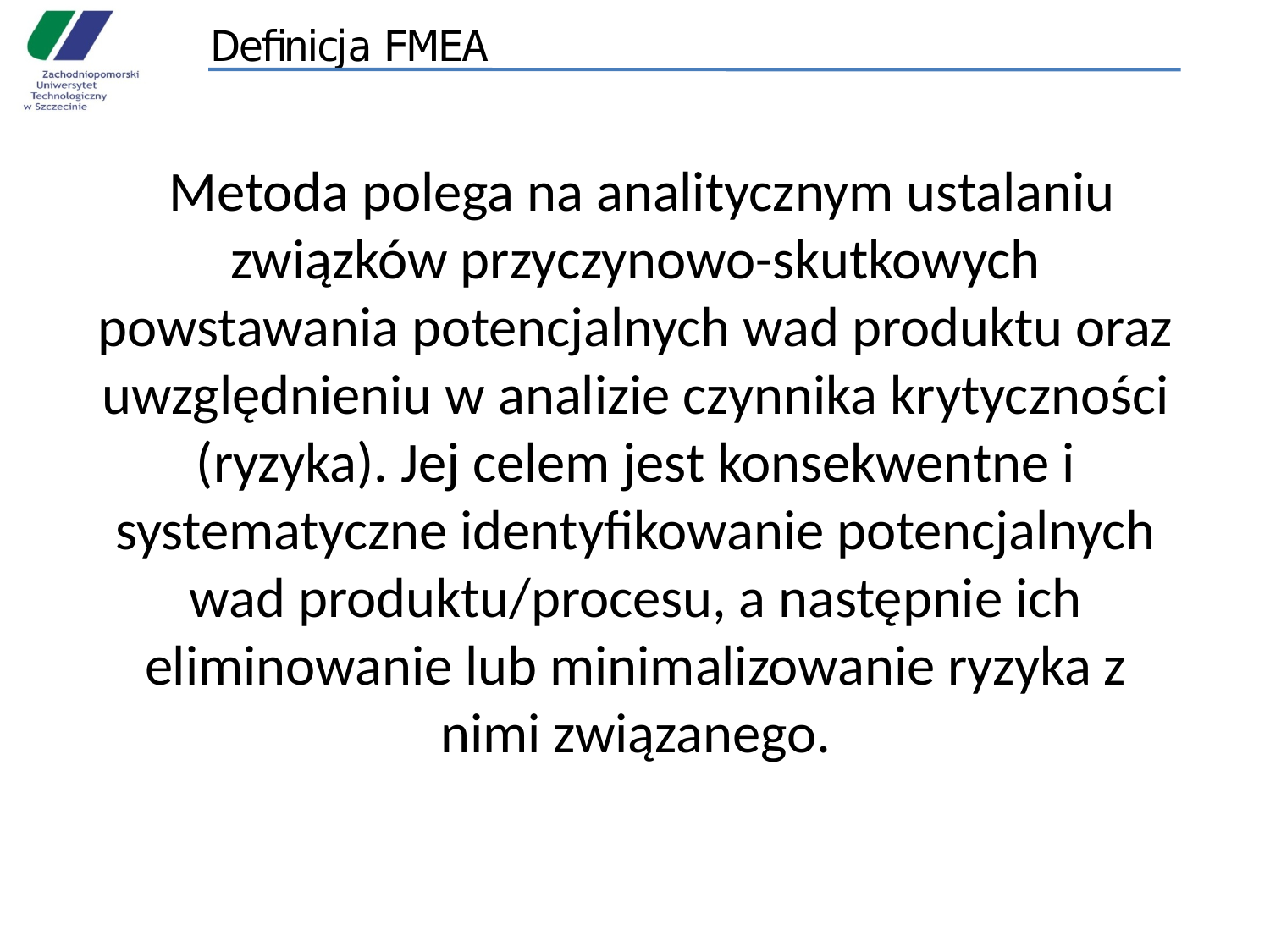

# Definicja FMEA
	 Metoda polega na analitycznym ustalaniu związków przyczynowo-skutkowych powstawania potencjalnych wad produktu oraz uwzględnieniu w analizie czynnika krytyczności (ryzyka). Jej celem jest konsekwentne i systematyczne identyfikowanie potencjalnych wad produktu/procesu, a następnie ich eliminowanie lub minimalizowanie ryzyka z nimi związanego.